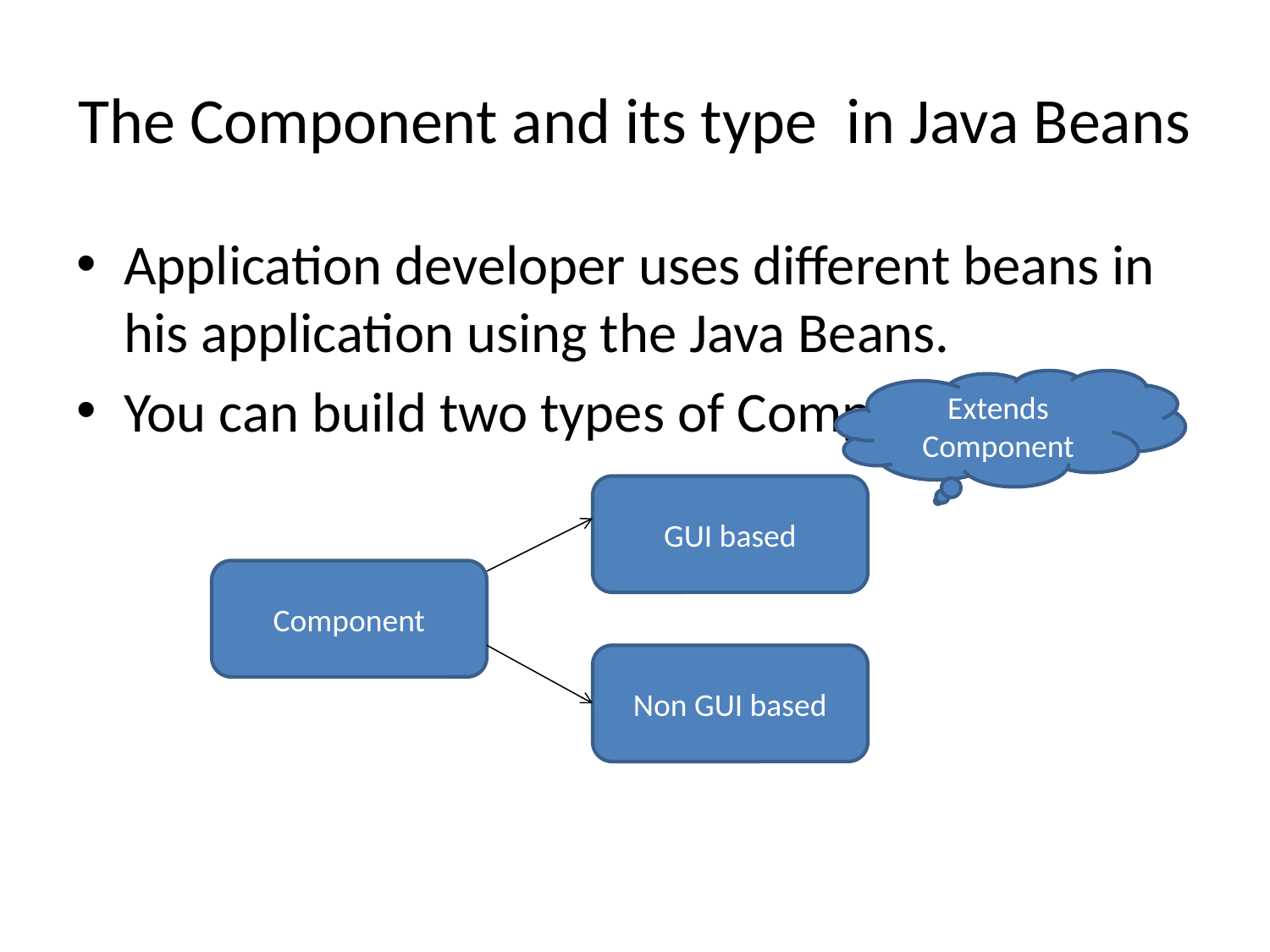

# The Component and its type  in Java Beans
Application developer uses different beans in his application using the Java Beans.
You can build two types of Components.

Extends Component
GUI based
Component
Non GUI based